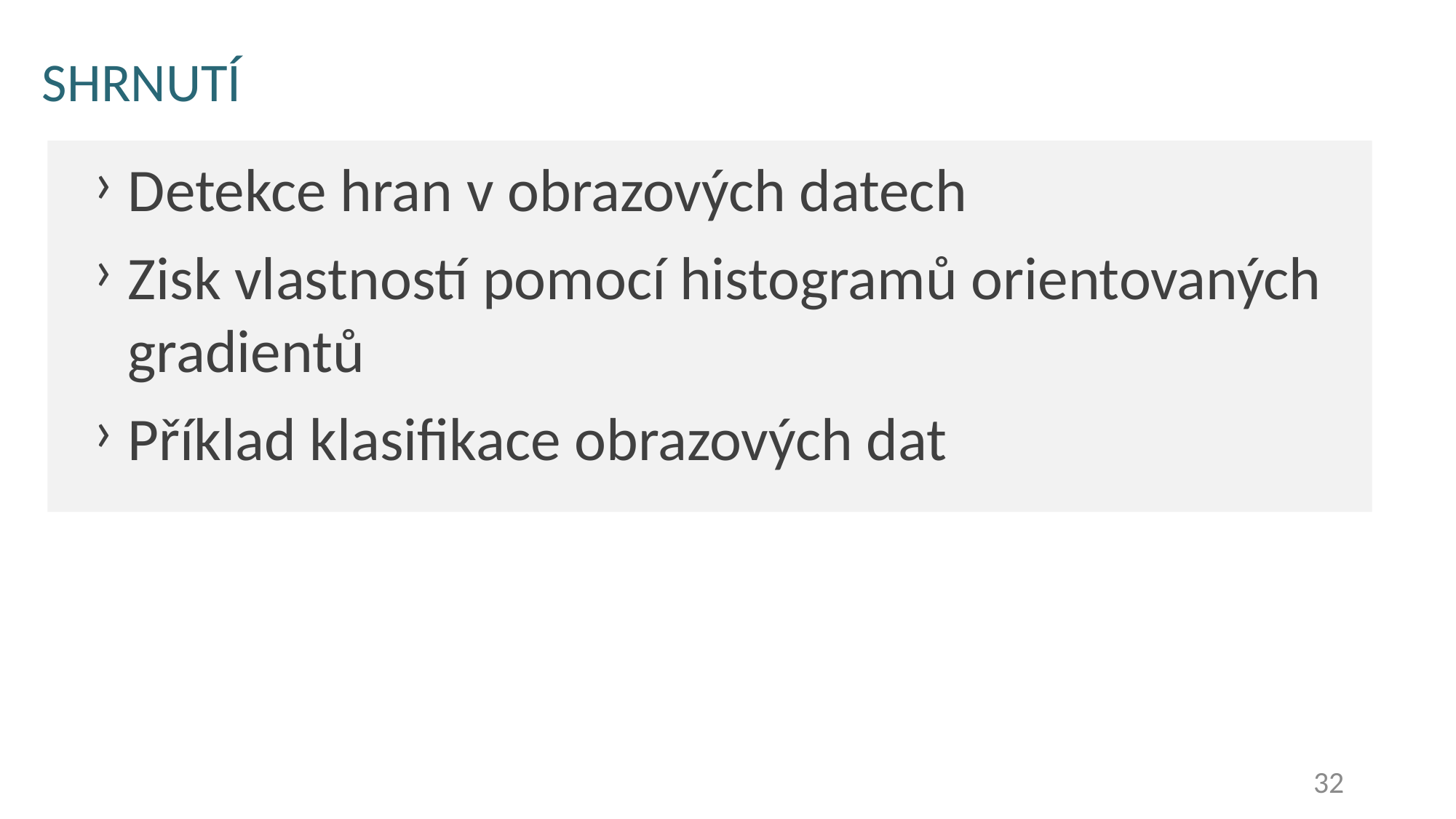

# Shrnutí

Detekce hran v obrazových datech
Zisk vlastností pomocí histogramů orientovaných gradientů
Příklad klasifikace obrazových dat
32